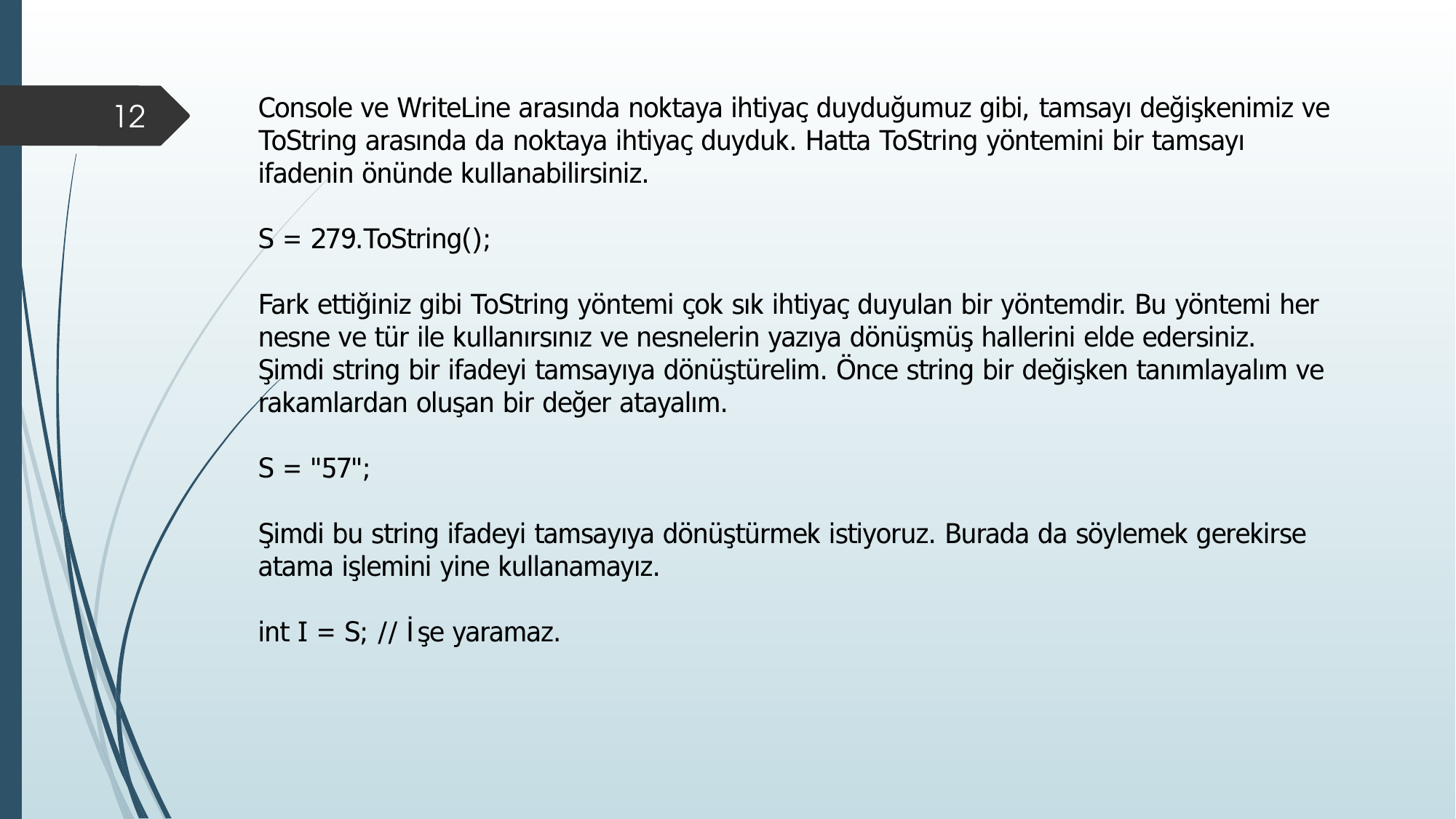

Console ve WriteLine arasında noktaya ihtiyaç duyduğumuz gibi, tamsayı değişkenimiz ve ToString arasında da noktaya ihtiyaç duyduk. Hatta ToString yöntemini bir tamsayı ifadenin önünde kullanabilirsiniz.
S = 279.ToString();
Fark ettiğiniz gibi ToString yöntemi çok sık ihtiyaç duyulan bir yöntemdir. Bu yöntemi her nesne ve tür ile kullanırsınız ve nesnelerin yazıya dönüşmüş hallerini elde edersiniz.  Şimdi string bir ifadeyi tamsayıya dönüştürelim. Önce string bir değişken tanımlayalım ve rakamlardan oluşan bir değer atayalım.
S = "57";
Şimdi bu string ifadeyi tamsayıya dönüştürmek istiyoruz. Burada da söylemek gerekirse atama işlemini yine kullanamayız.
int I = S; // İşe yaramaz.
12